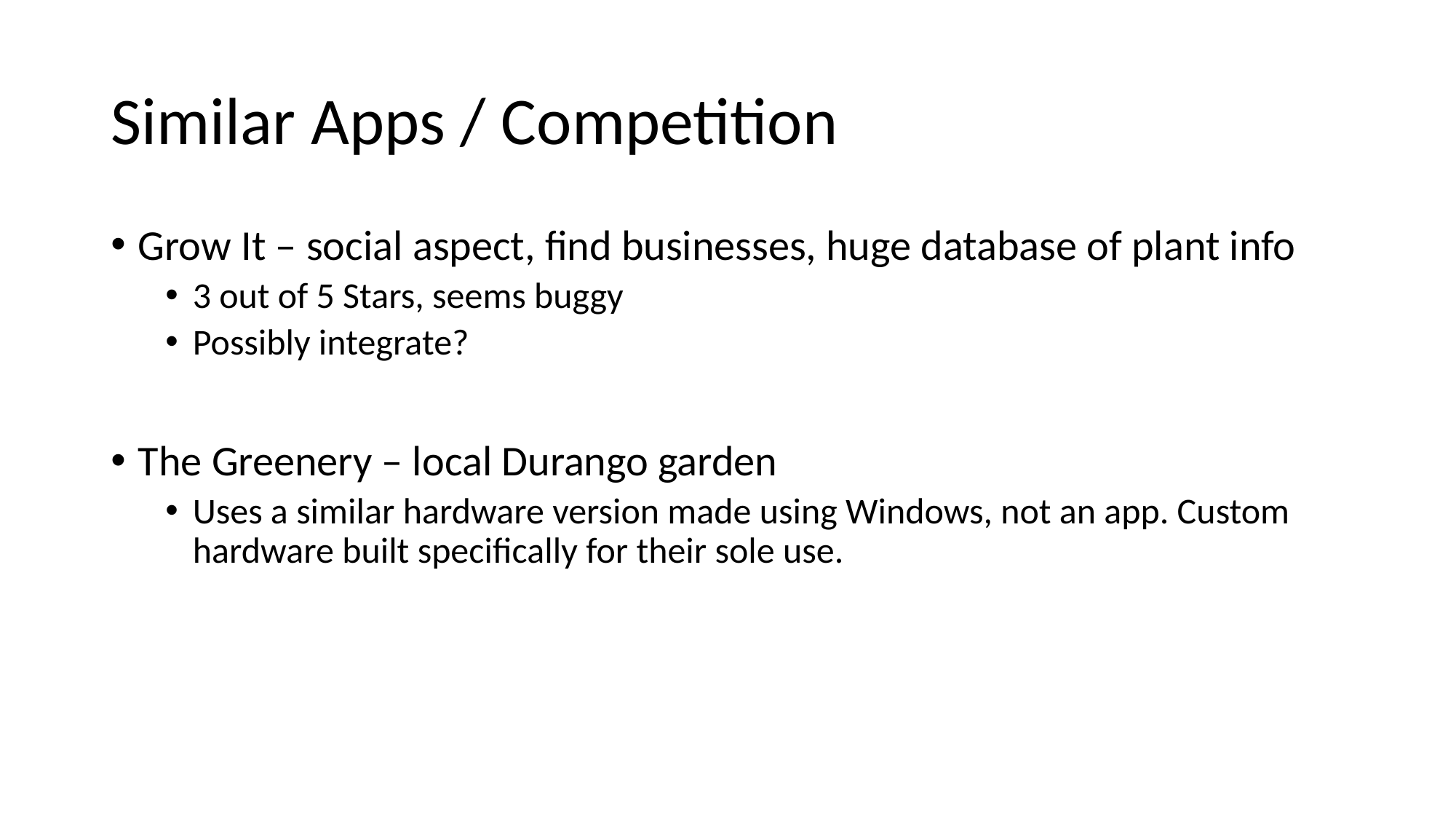

# Similar Apps / Competition
Grow It – social aspect, find businesses, huge database of plant info
3 out of 5 Stars, seems buggy
Possibly integrate?

The Greenery – local Durango garden
Uses a similar hardware version made using Windows, not an app. Custom hardware built specifically for their sole use.